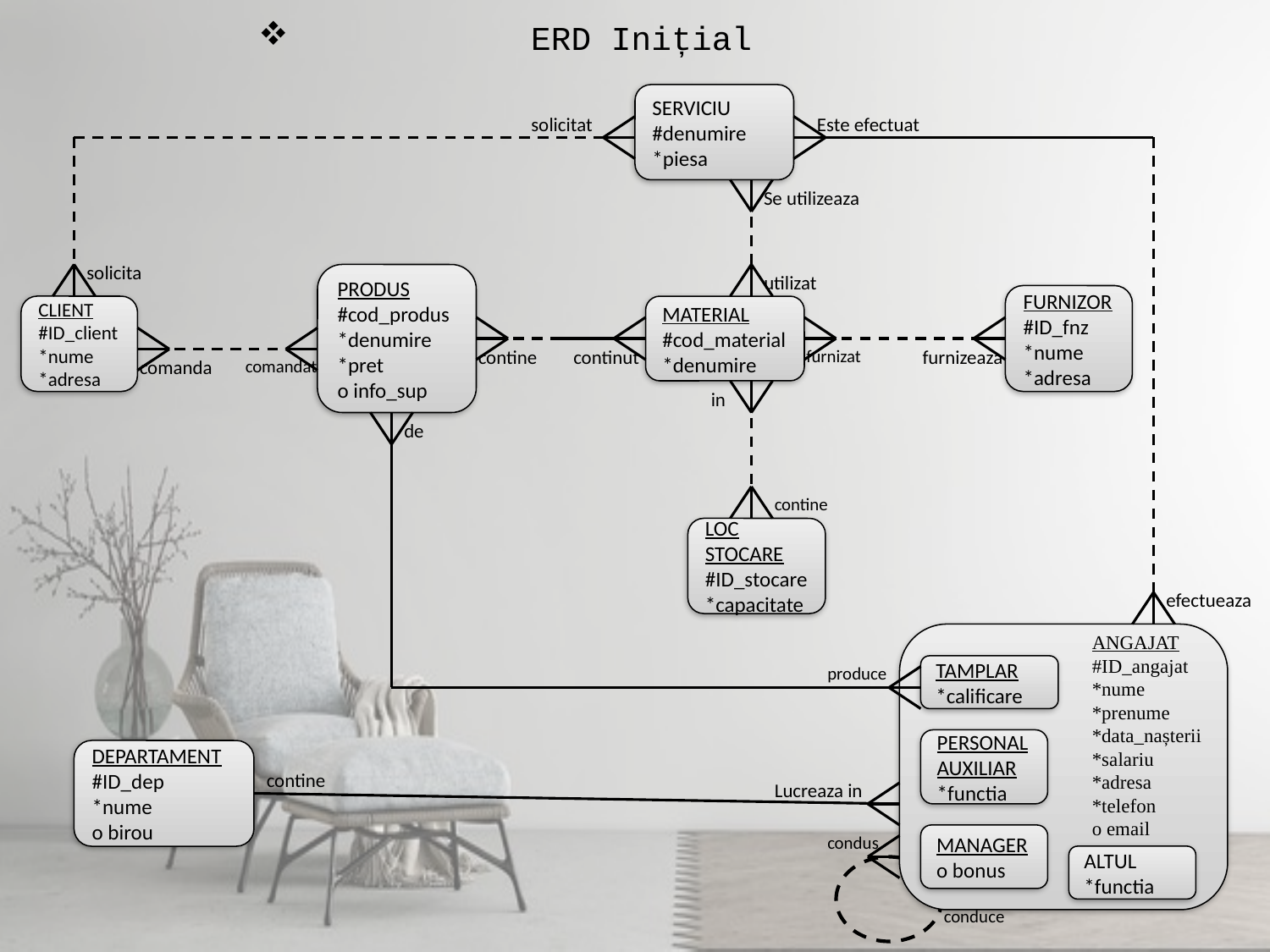

# ERD Inițial
SERVICIU
#denumire
*piesa
solicitat
Este efectuat
Se utilizeaza
solicita
PRODUS
#cod_produs
*denumire
*pret
o info_sup
utilizat
FURNIZOR
#ID_fnz
*nume
*adresa
CLIENT
#ID_client
*nume
*adresa
MATERIAL
#cod_material
*denumire
contine
continut
furnizat
furnizeaza
comanda
comandat
in
de
contine
LOC STOCARE
#ID_stocare
*capacitate
efectueaza

ANGAJAT
#ID_angajat
*nume
*prenume
*data_nașterii
*salariu
*adresa
*telefon
o email
produce
TAMPLAR
*calificare
PERSONAL AUXILIAR
*functia
DEPARTAMENT
#ID_dep
*nume
o birou
contine
Lucreaza in
condus
MANAGER
o bonus
ALTUL
*functia

conduce